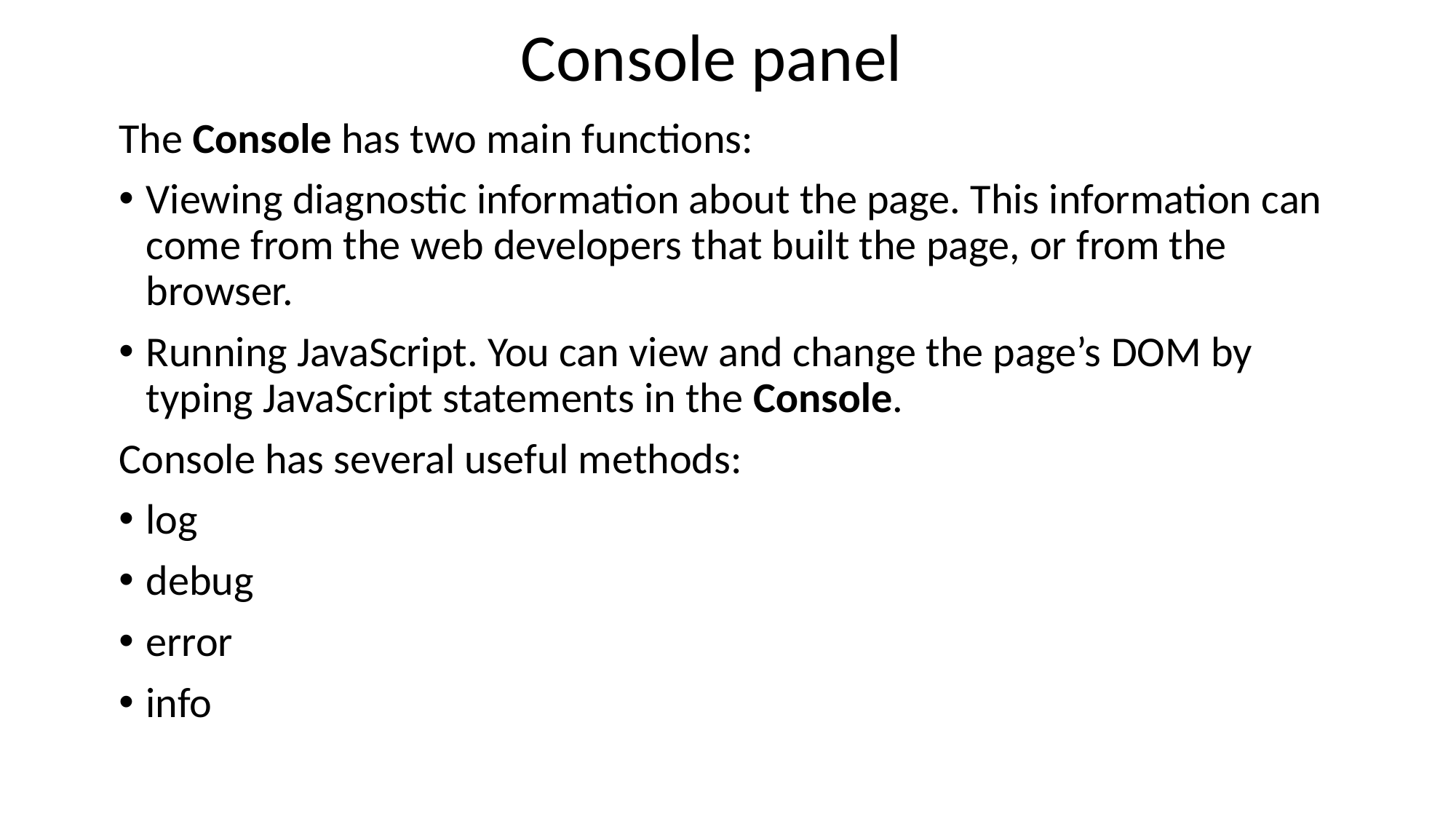

# Console panel
The Console has two main functions:
Viewing diagnostic information about the page. This information can come from the web developers that built the page, or from the browser.
Running JavaScript. You can view and change the page’s DOM by typing JavaScript statements in the Console.
Console has several useful methods:
log
debug
error
info